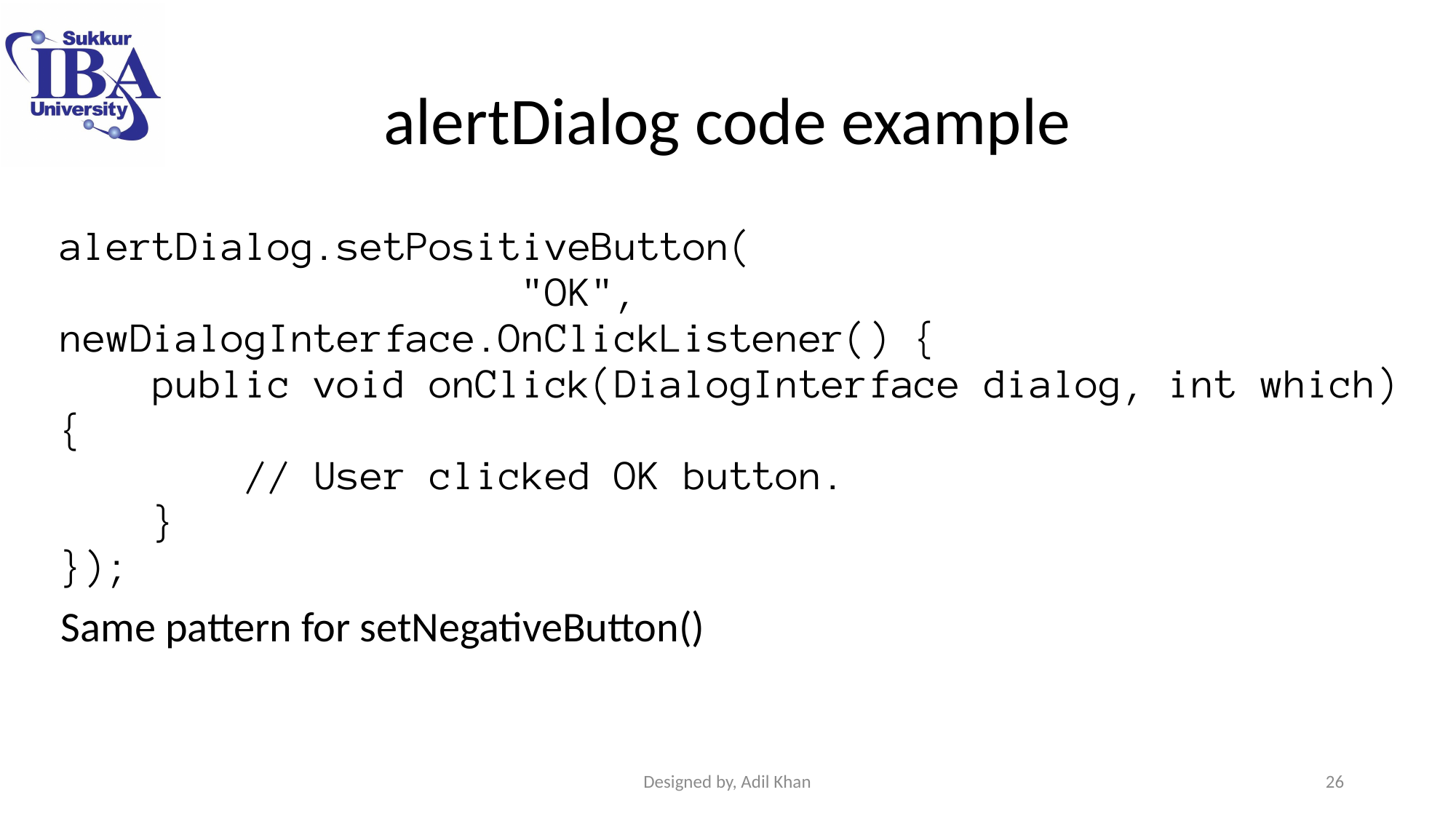

# alertDialog code example
alertDialog.setPositiveButton(
                    "OK", newDialogInterface.OnClickListener() {
    public void onClick(DialogInterface dialog, int which) {
        // User clicked OK button.
    }
});
Same pattern for setNegativeButton()
Designed by, Adil Khan
26